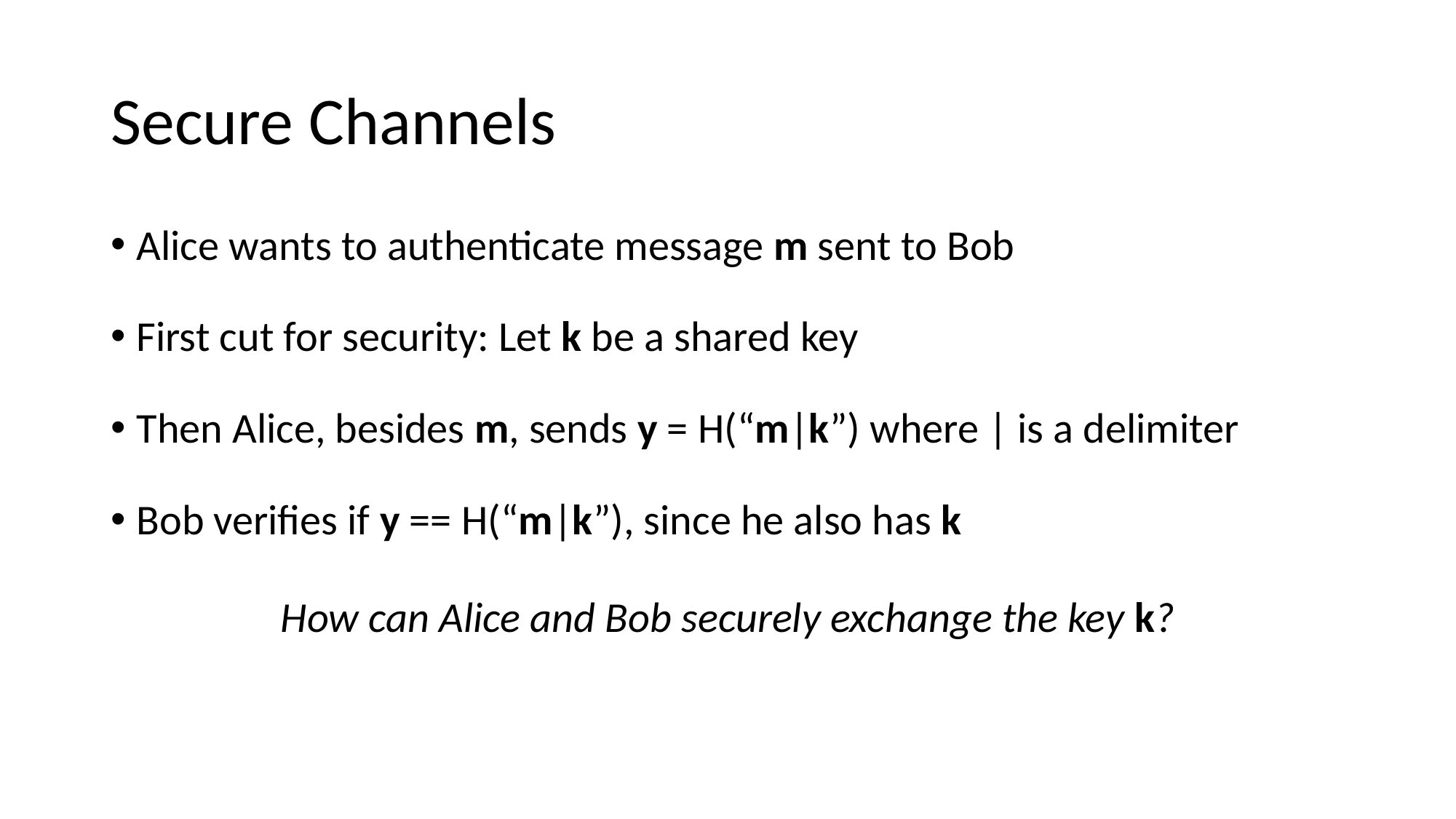

Secure Channels
Alice wants to authenticate message m sent to Bob

First cut for security: Let k be a shared key

Then Alice, besides m, sends y = H(“m|k”) where | is a delimiter

Bob verifies if y == H(“m|k”), since he also has k

How can Alice and Bob securely exchange the key k?